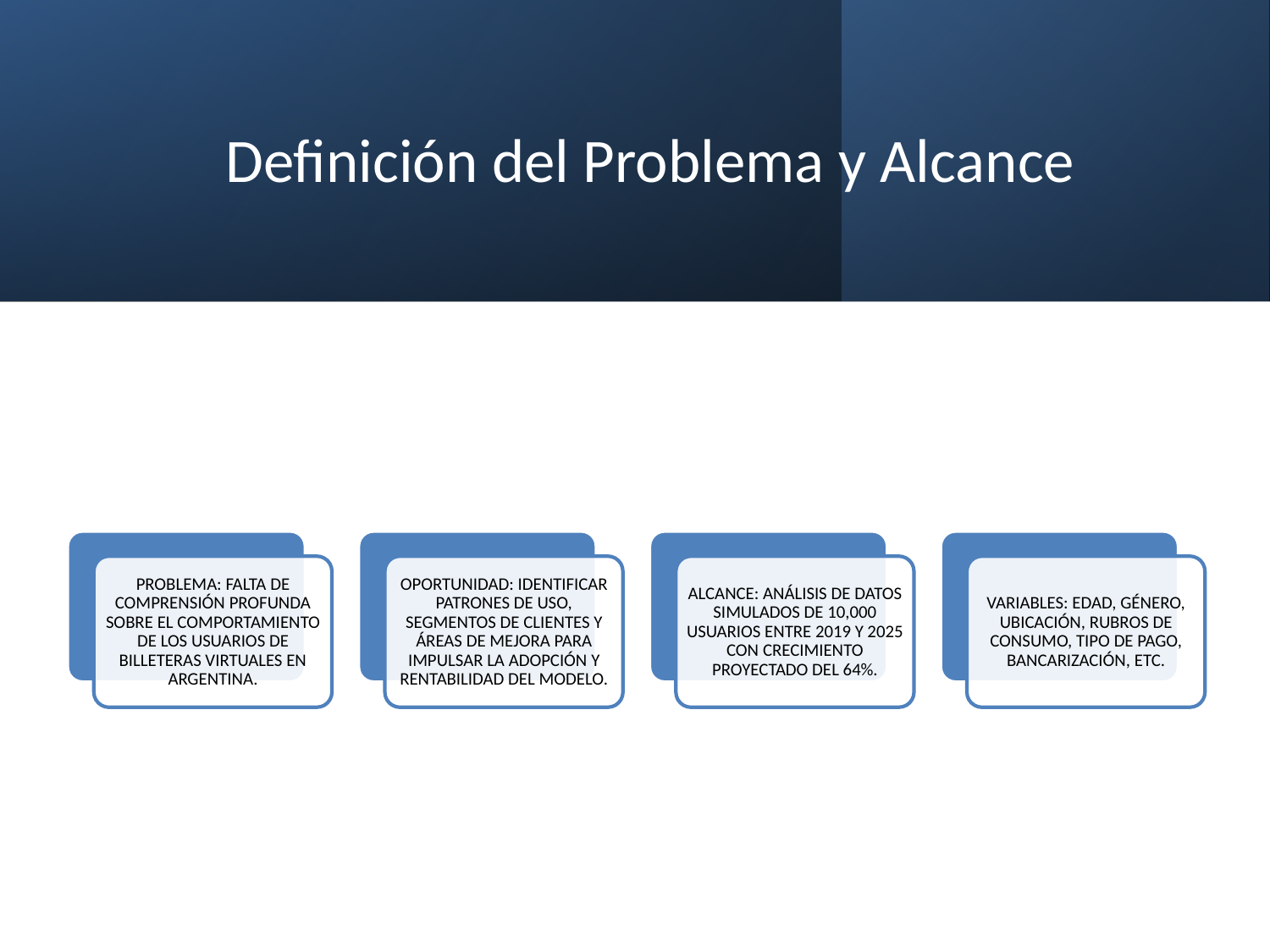

# Definición del Problema y Alcance

PROBLEMA: FALTA DE COMPRENSIÓN PROFUNDA SOBRE EL COMPORTAMIENTO DE LOS USUARIOS DE BILLETERAS VIRTUALES EN ARGENTINA.
OPORTUNIDAD: IDENTIFICAR PATRONES DE USO, SEGMENTOS DE CLIENTES Y ÁREAS DE MEJORA PARA IMPULSAR LA ADOPCIÓN Y RENTABILIDAD DEL MODELO.
ALCANCE: ANÁLISIS DE DATOS SIMULADOS DE 10,000 USUARIOS ENTRE 2019 Y 2025 CON CRECIMIENTO PROYECTADO DEL 64%.
VARIABLES: EDAD, GÉNERO, UBICACIÓN, RUBROS DE CONSUMO, TIPO DE PAGO, BANCARIZACIÓN, ETC.